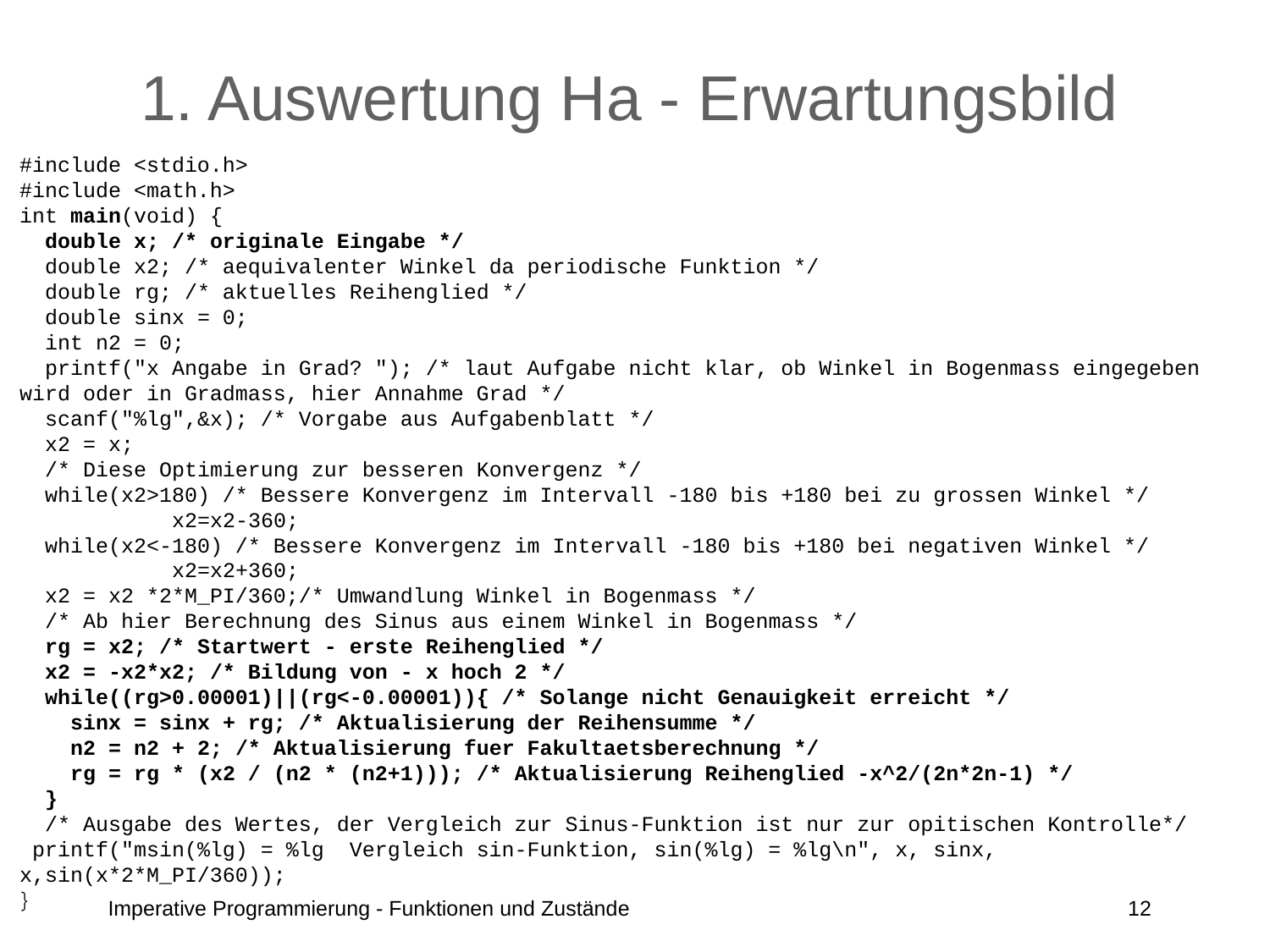

# 1. Auswertung Ha - Erwartungsbild
#include <stdio.h>
#include <math.h>
int main(void) {
  double x; /* originale Eingabe */
  double x2; /* aequivalenter Winkel da periodische Funktion */
  double rg; /* aktuelles Reihenglied */
  double sinx = 0;
  int n2 = 0;
  printf("x Angabe in Grad? "); /* laut Aufgabe nicht klar, ob Winkel in Bogenmass eingegeben wird oder in Gradmass, hier Annahme Grad */
  scanf("%lg",&x); /* Vorgabe aus Aufgabenblatt */
  x2 = x;
  /* Diese Optimierung zur besseren Konvergenz */
  while(x2>180) /* Bessere Konvergenz im Intervall -180 bis +180 bei zu grossen Winkel */
	  x2=x2-360;
  while(x2<-180) /* Bessere Konvergenz im Intervall -180 bis +180 bei negativen Winkel */
	  x2=x2+360;
  x2 = x2 *2*M_PI/360;/* Umwandlung Winkel in Bogenmass */
  /* Ab hier Berechnung des Sinus aus einem Winkel in Bogenmass */
  rg = x2; /* Startwert - erste Reihenglied */
  x2 = -x2*x2; /* Bildung von - x hoch 2 */
  while((rg>0.00001)||(rg<-0.00001)){ /* Solange nicht Genauigkeit erreicht */
    sinx = sinx + rg; /* Aktualisierung der Reihensumme */
    n2 = n2 + 2; /* Aktualisierung fuer Fakultaetsberechnung */
    rg = rg * (x2 / (n2 * (n2+1))); /* Aktualisierung Reihenglied -x^2/(2n*2n-1) */
  }
  /* Ausgabe des Wertes, der Vergleich zur Sinus-Funktion ist nur zur opitischen Kontrolle*/
 printf("msin(%lg) = %lg  Vergleich sin-Funktion, sin(%lg) = %lg\n", x, sinx, x,sin(x*2*M_PI/360));
}
Imperative Programmierung - Funktionen und Zustände
12